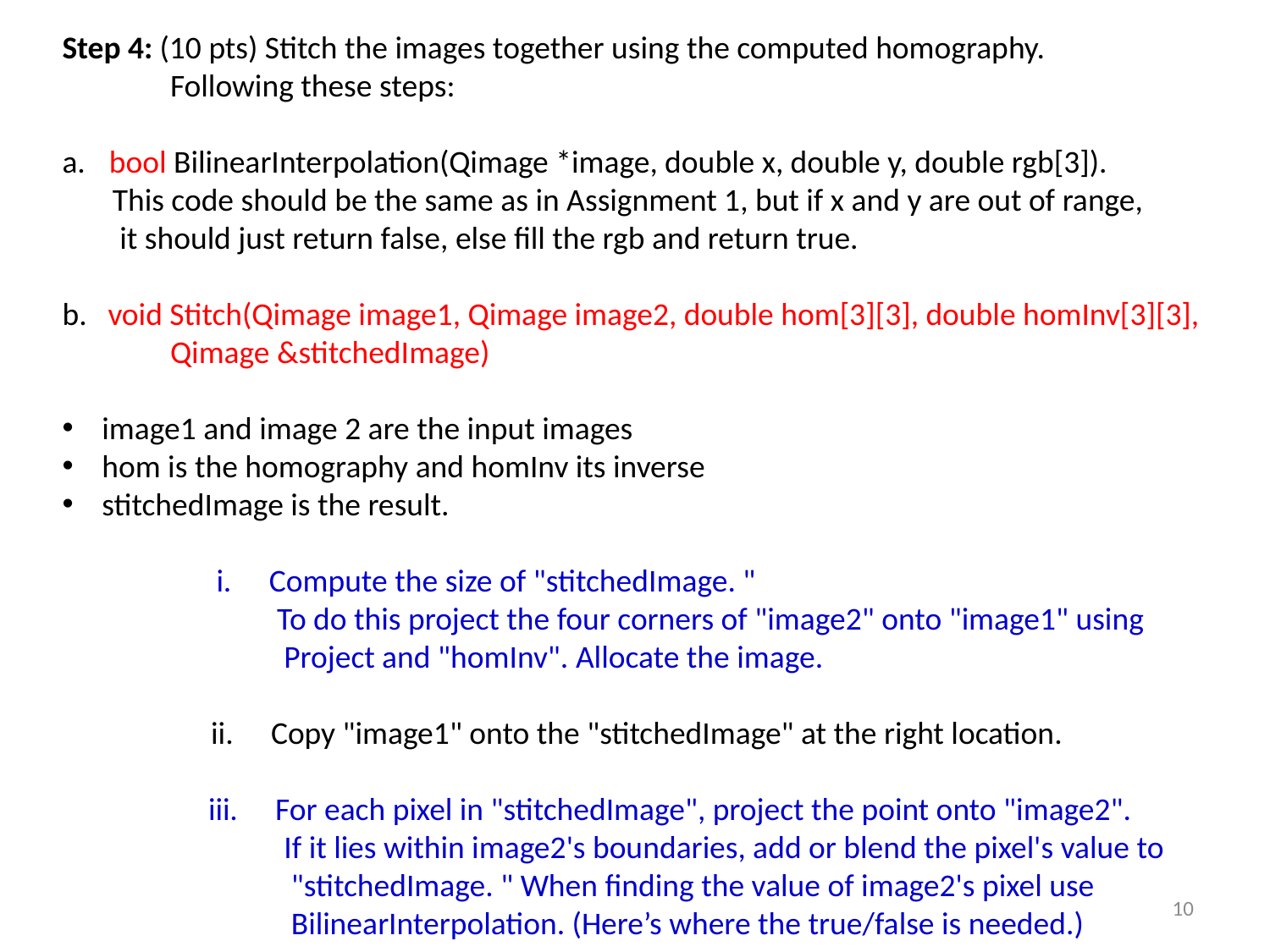

Step 4: (10 pts) Stitch the images together using the computed homography.
               Following these steps:

a.       bool BilinearInterpolation(Qimage *image, double x, double y, double rgb[3]).
       This code should be the same as in Assignment 1, but if x and y are out of range,
        it should just return false, else fill the rgb and return true.

b.      void Stitch(Qimage image1, Qimage image2, double hom[3][3], double homInv[3][3],
               Qimage &stitchedImage)

image1 and image 2 are the input images
hom is the homography and homInv its inverse
stitchedImage is the result.

                                 i.            Compute the size of "stitchedImage. "
                     To do this project the four corners of "image2" onto "image1" using
                      Project and "homInv". Allocate the image.

                               ii.            Copy "image1" onto the "stitchedImage" at the right location.

                              iii.            For each pixel in "stitchedImage", project the point onto "image2".
                      If it lies within image2's boundaries, add or blend the pixel's value to
                       "stitchedImage. " When finding the value of image2's pixel use
                       BilinearInterpolation. (Here’s where the true/false is needed.)

10